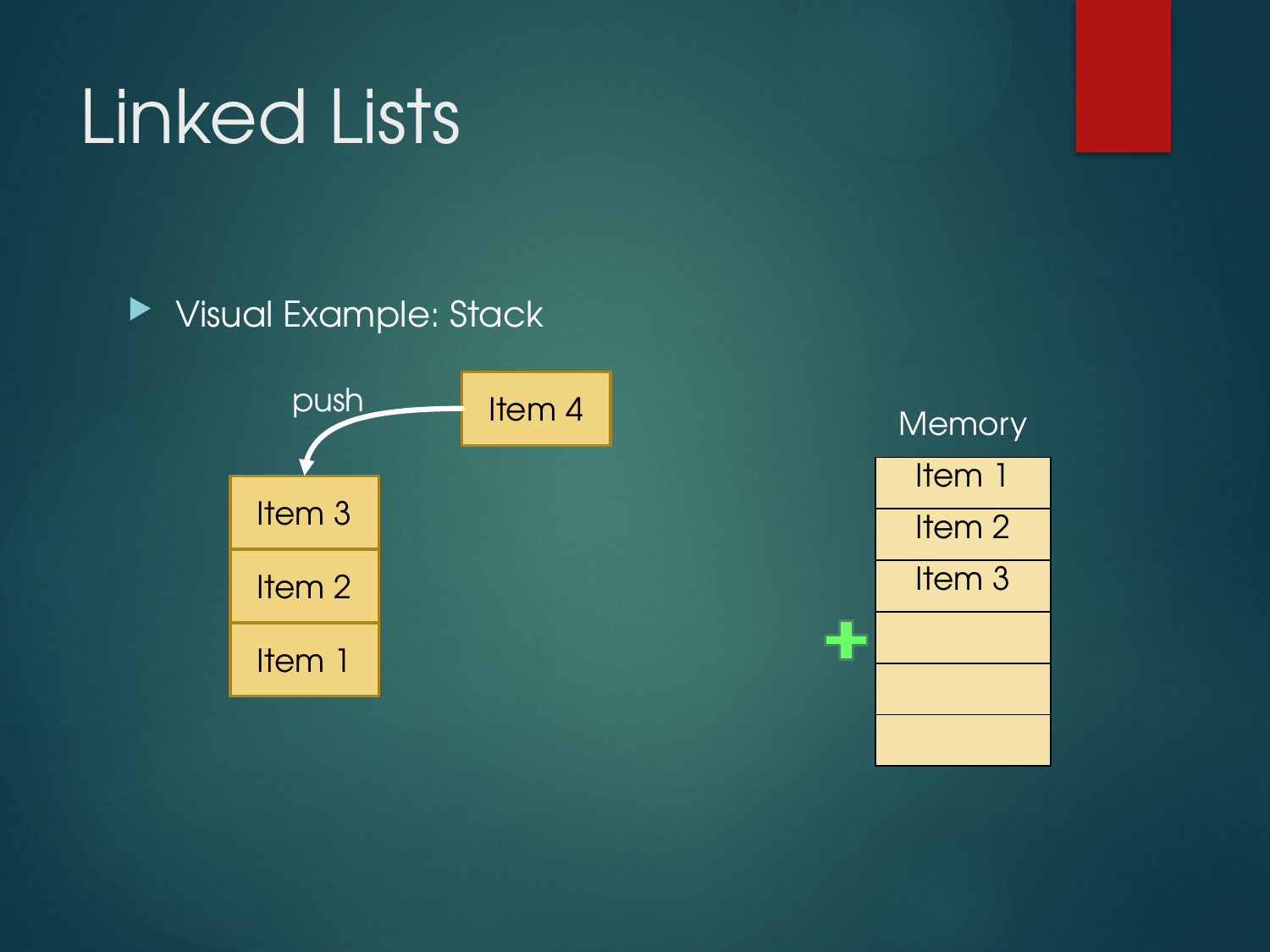

# Linked Lists
Visual Example: Stack
Item 4
push
|  | Memory |  |
| --- | --- | --- |
|  | Item 1 |  |
|  | Item 2 |  |
|  | Item 3 |  |
|  |  |  |
|  |  |  |
|  |  |  |
Item 3
Item 2

Item 1